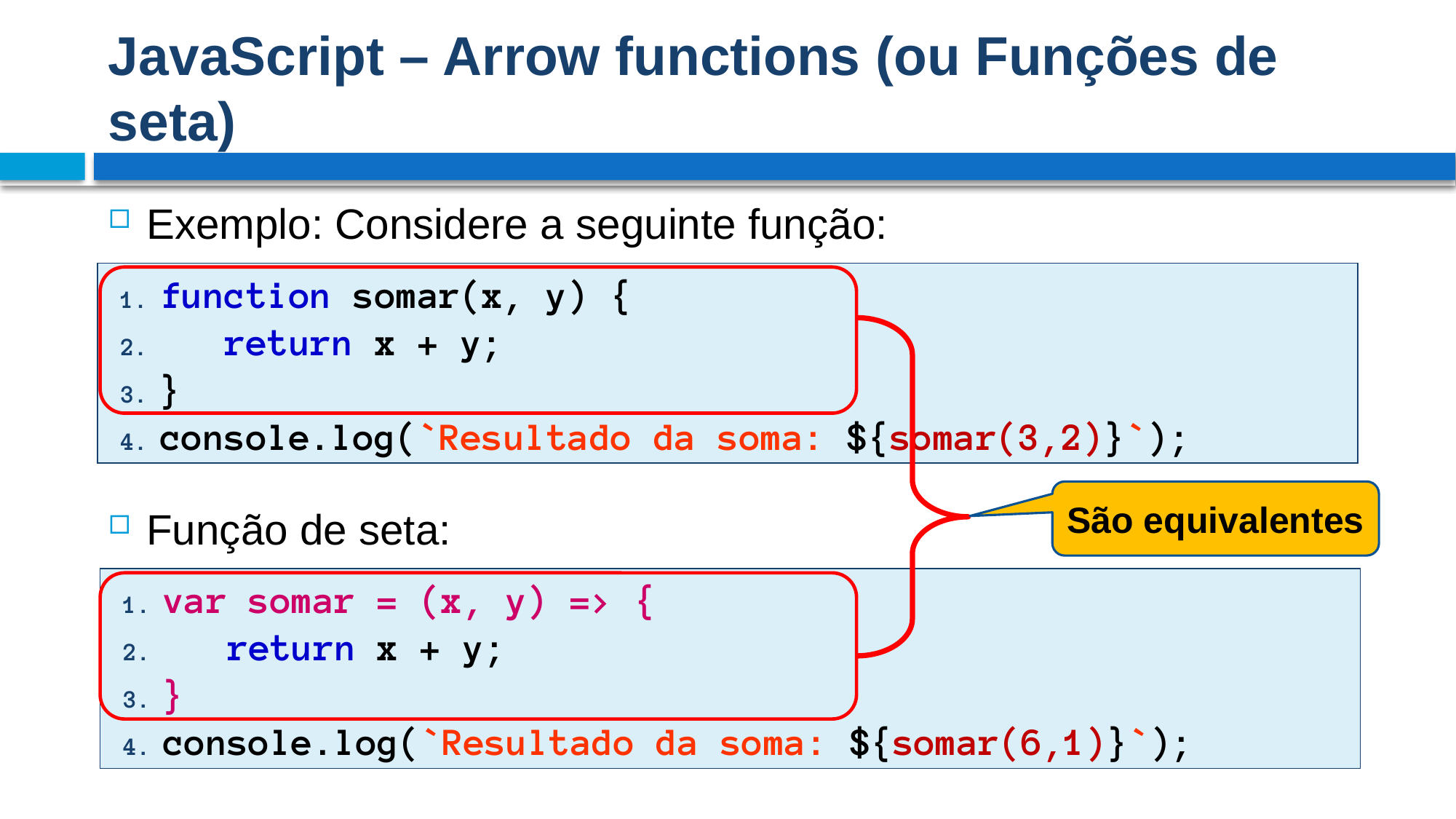

# JavaScript – Arrow functions (ou Funções de seta)
34
Exemplo: Considere a seguinte função:

Função de seta:
function somar(x, y) {
   return x + y;
}
console.log(`Resultado da soma: ${somar(3,2)}`);

São equivalentes
var somar = (x, y) => {
   return x + y;
}
console.log(`Resultado da soma: ${somar(6,1)}`);